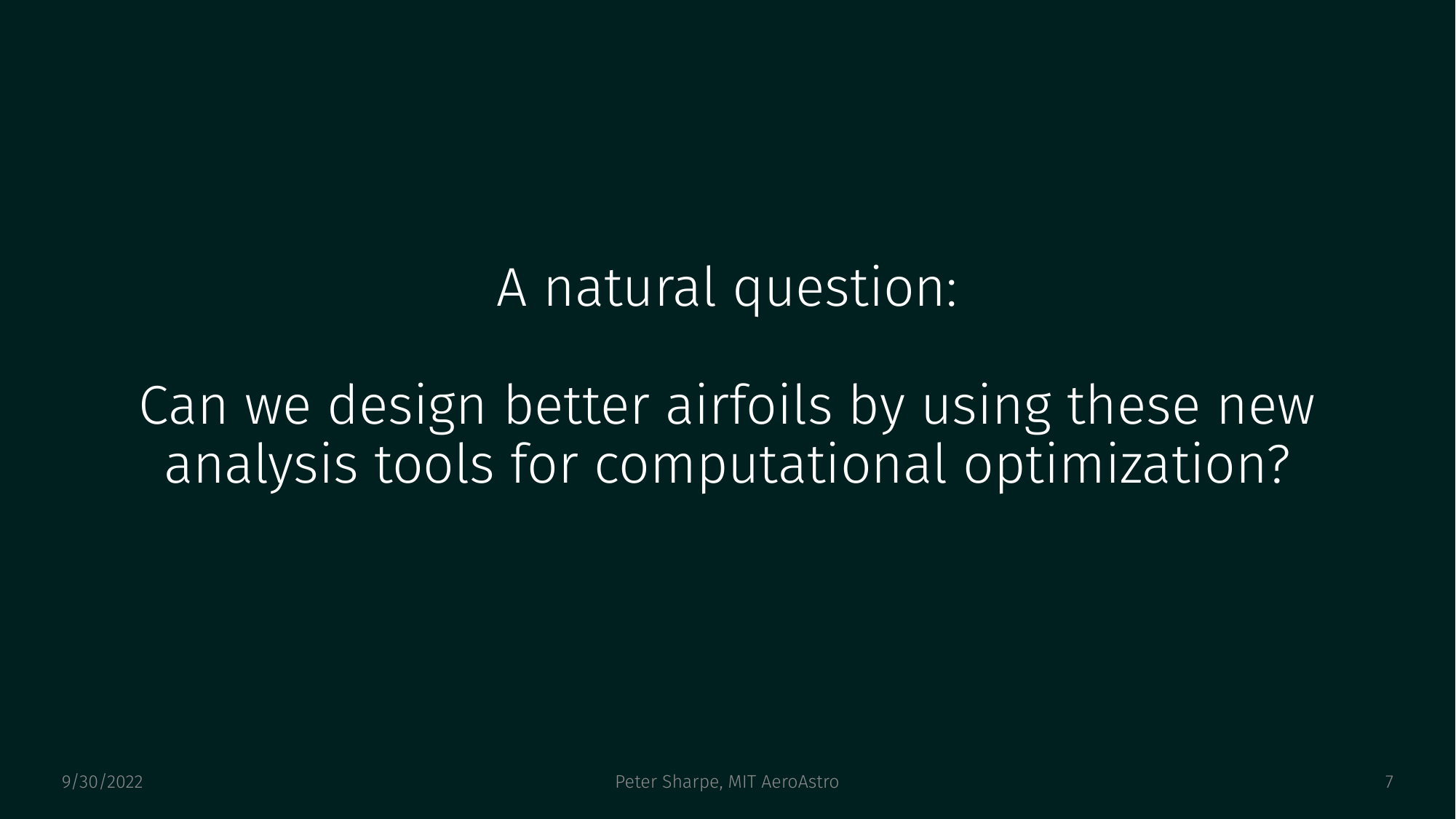

# A natural question: Can we design better airfoils by using these new analysis tools for computational optimization?
9/30/2022
7
Peter Sharpe, MIT AeroAstro